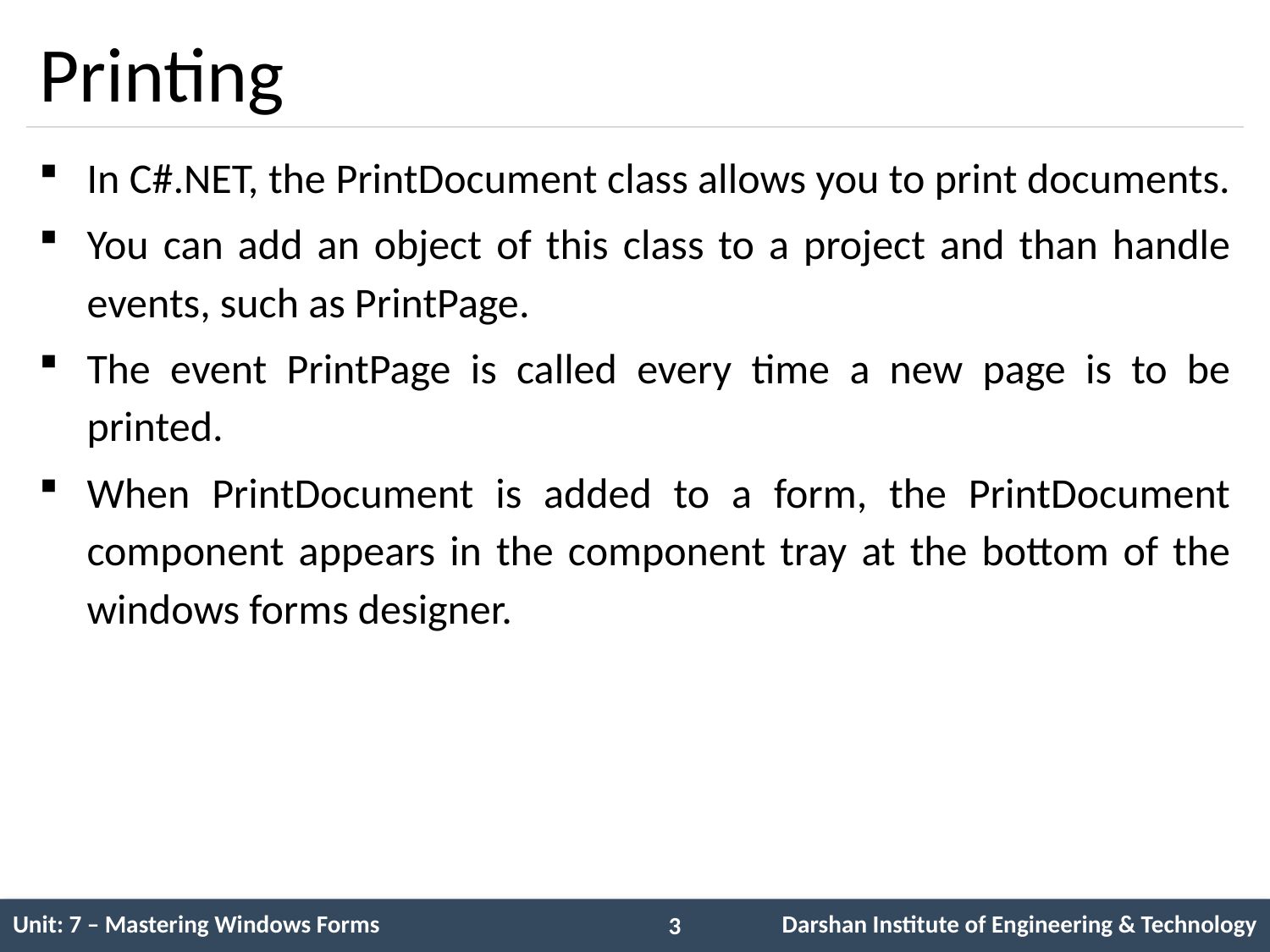

# Printing
In C#.NET, the PrintDocument class allows you to print documents.
You can add an object of this class to a project and than handle events, such as PrintPage.
The event PrintPage is called every time a new page is to be printed.
When PrintDocument is added to a form, the PrintDocument component appears in the component tray at the bottom of the windows forms designer.